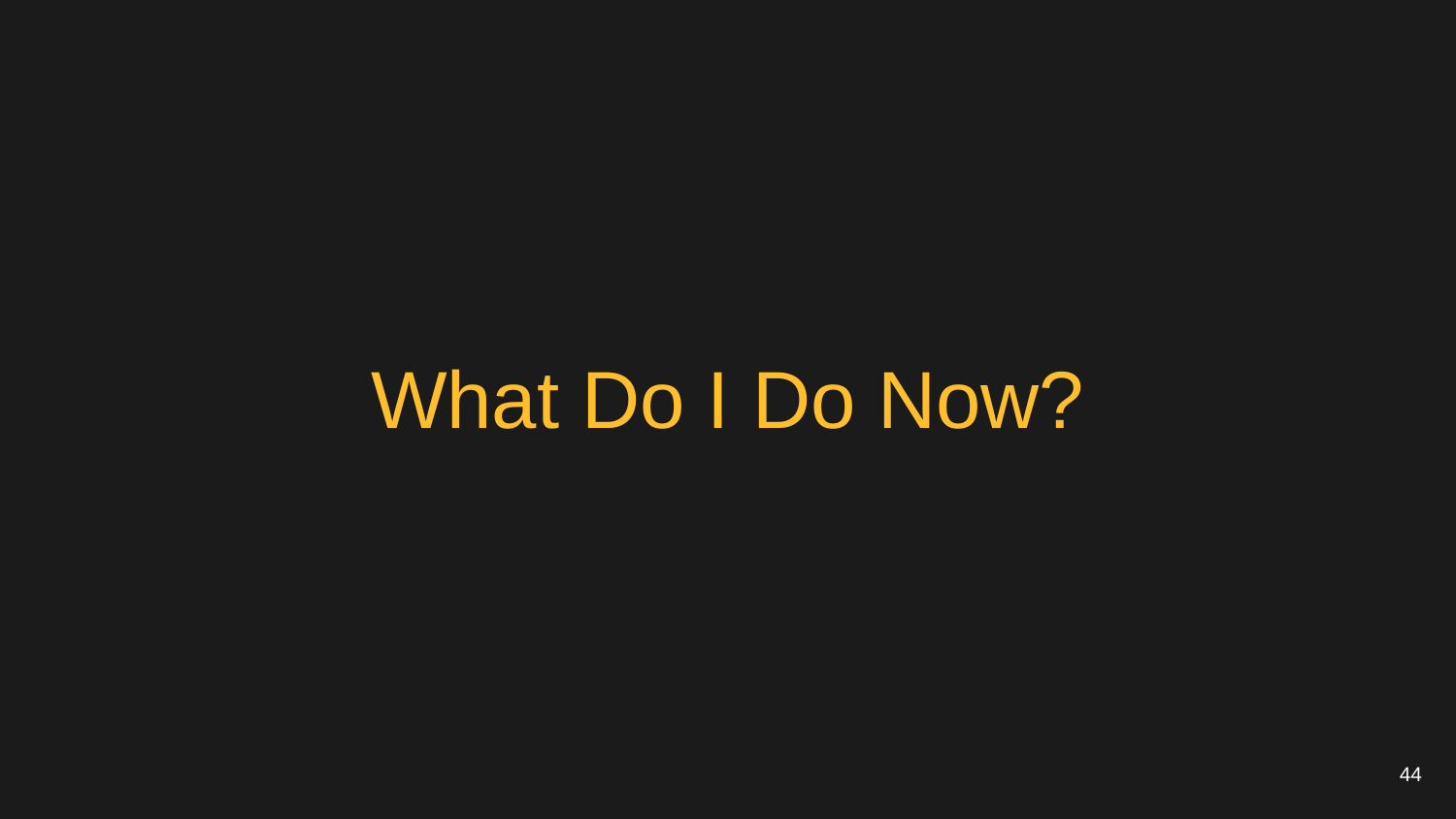

# What Do I Do Now?
44